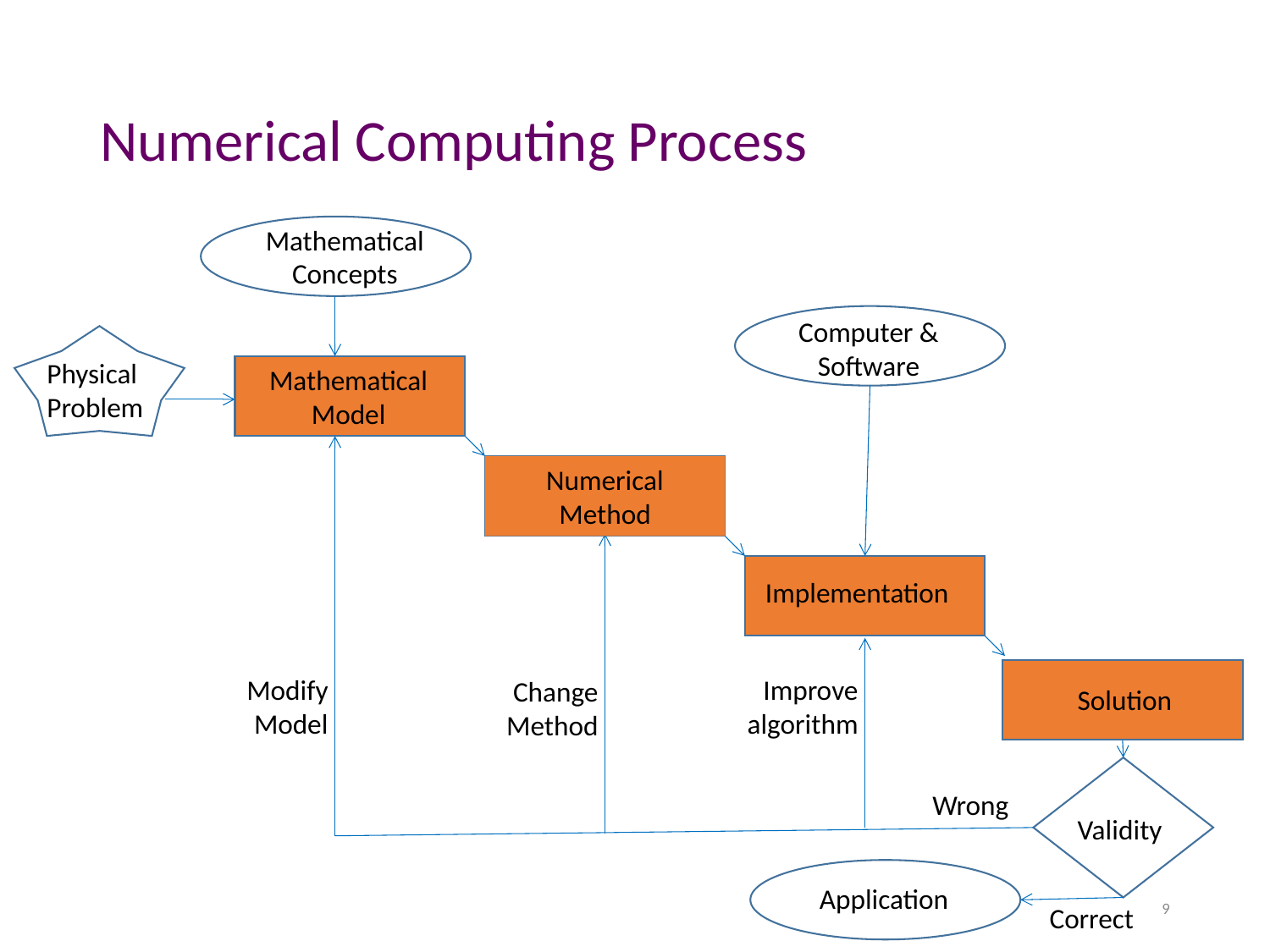

# Numerical Computing Process
Mathematical Concepts

Computer & Software

Physical Problem

Mathematical Model

Numerical Method

Implementation

Modify Model
Improve algorithm
Change Method
Solution

Wrong
Validity

Application
9
Correct